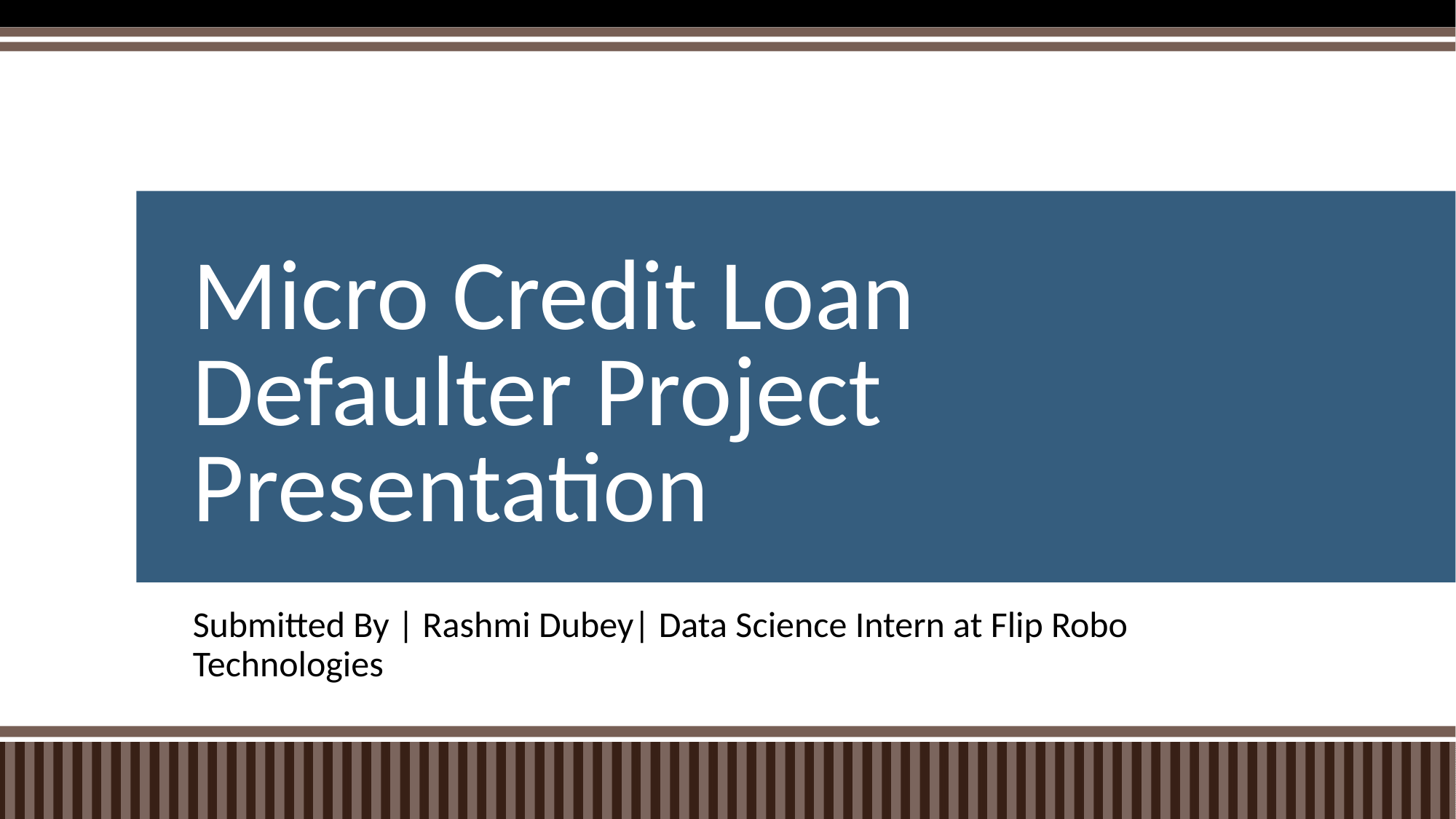

# Micro Credit Loan Defaulter Project Presentation
Submitted By | Rashmi Dubey| Data Science Intern at Flip Robo Technologies